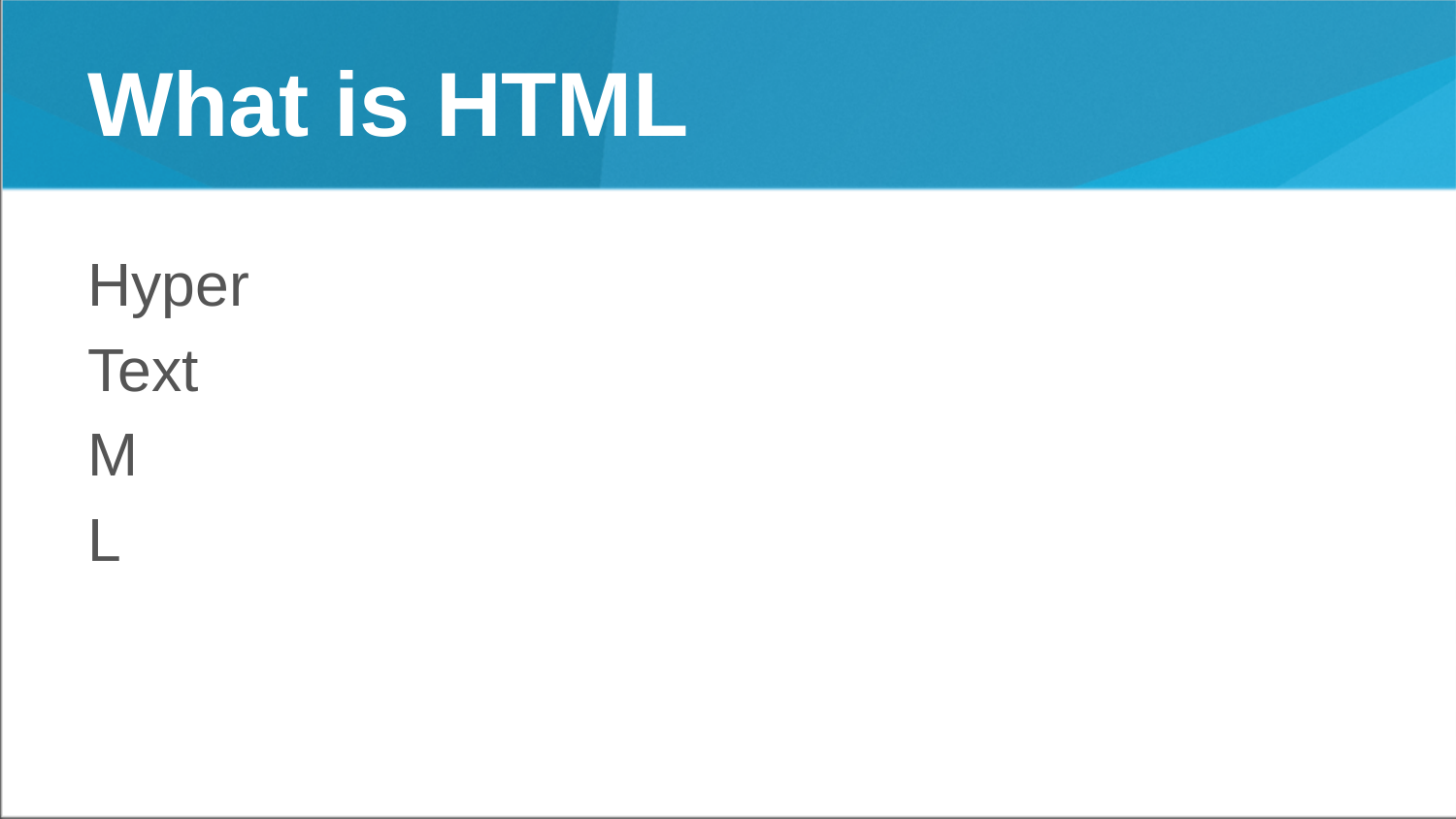

# What is HTML
Hyper
Text
M
L